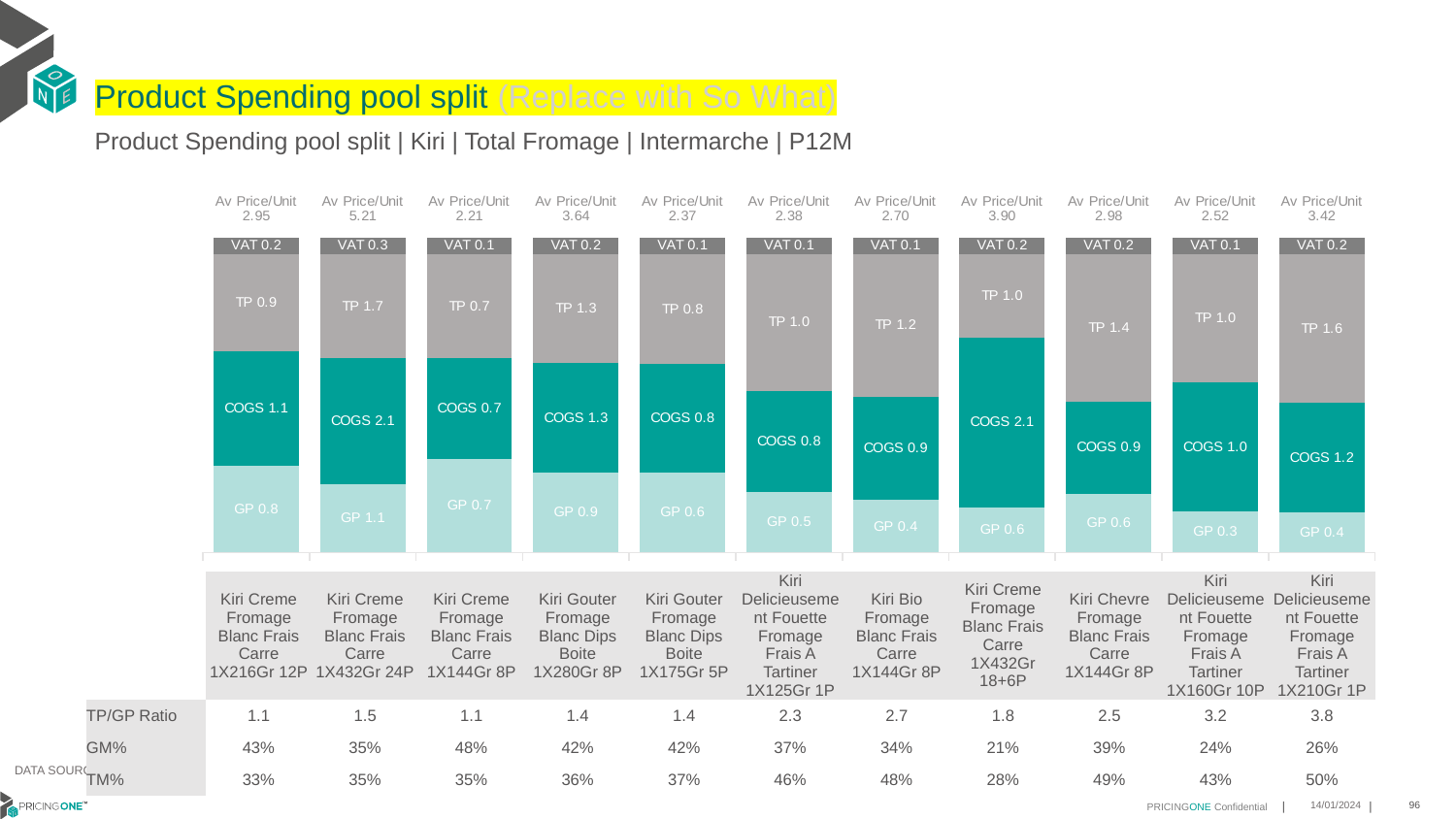

# Product Spending pool split (Replace with So What)
Product Spending pool split | Kiri | Total Fromage | Intermarche | P12M

### Chart

| Category | GP | COGS | TP | VAT |
|---|---|---|---|---|
| Av Price/Unit 2.95 | 0.8082305435493221 | 1.076542683020436 | 0.9113669346167665 | 0.15379090345391935 |
| Av Price/Unit 5.21 | 1.1325946747246518 | 2.084382448903842 | 1.7209695258333655 | 0.2715878635914359 |
| Av Price/Unit 2.21 | 0.656899715389573 | 0.7083198383685247 | 0.733142031118716 | 0.1154066476566291 |
| Av Price/Unit 3.64 | 0.9183860024380887 | 1.2758195696096801 | 1.2553609953713978 | 0.18972616120805397 |
| Av Price/Unit 2.37 | 0.6021846928182926 | 0.8160290866949509 | 0.8270418877782313 | 0.12348906170103169 |
| Av Price/Unit 2.38 | 0.45854906830570685 | 0.7657973064300814 | 1.033530935998307 | 0.12418513271530583 |
| Av Price/Unit 2.70 | 0.4472621584311946 | 0.8877746298292393 | 1.219643570960975 | 0.1405108127811375 |
| Av Price/Unit 3.90 | 0.5620000000000002 | 2.1046 | 1.034576197519136 | 0.2035646908635522 |
| Av Price/Unit 2.98 | 0.5559719195305951 | 0.874257405377523 | 1.3954804983744342 | 0.15541404028054023 |
| Av Price/Unit 2.52 | 0.3247179943418702 | 1.0359303082191784 | 1.0295022609937652 | 0.1314582809955141 |
| Av Price/Unit 3.42 | 0.4301 | 1.1939 | 1.6183036706093243 | 0.17832670188351246 |
|  | Kiri Creme Fromage Blanc Frais Carre 1X216Gr 12P | Kiri Creme Fromage Blanc Frais Carre 1X432Gr 24P | Kiri Creme Fromage Blanc Frais Carre 1X144Gr 8P | Kiri Gouter Fromage Blanc Dips Boite 1X280Gr 8P | Kiri Gouter Fromage Blanc Dips Boite 1X175Gr 5P | Kiri Delicieusement Fouette Fromage Frais A Tartiner 1X125Gr 1P | Kiri Bio Fromage Blanc Frais Carre 1X144Gr 8P | Kiri Creme Fromage Blanc Frais Carre 1X432Gr 18+6P | Kiri Chevre Fromage Blanc Frais Carre 1X144Gr 8P | Kiri Delicieusement Fouette Fromage Frais A Tartiner 1X160Gr 10P | Kiri Delicieusement Fouette Fromage Frais A Tartiner 1X210Gr 1P |
| --- | --- | --- | --- | --- | --- | --- | --- | --- | --- | --- | --- |
| TP/GP Ratio | 1.1 | 1.5 | 1.1 | 1.4 | 1.4 | 2.3 | 2.7 | 1.8 | 2.5 | 3.2 | 3.8 |
| GM% | 43% | 35% | 48% | 42% | 42% | 37% | 34% | 21% | 39% | 24% | 26% |
| TM% | 33% | 35% | 35% | 36% | 37% | 46% | 48% | 28% | 49% | 43% | 50% |
DATA SOURCE: Client P&L

14/01/2024
96